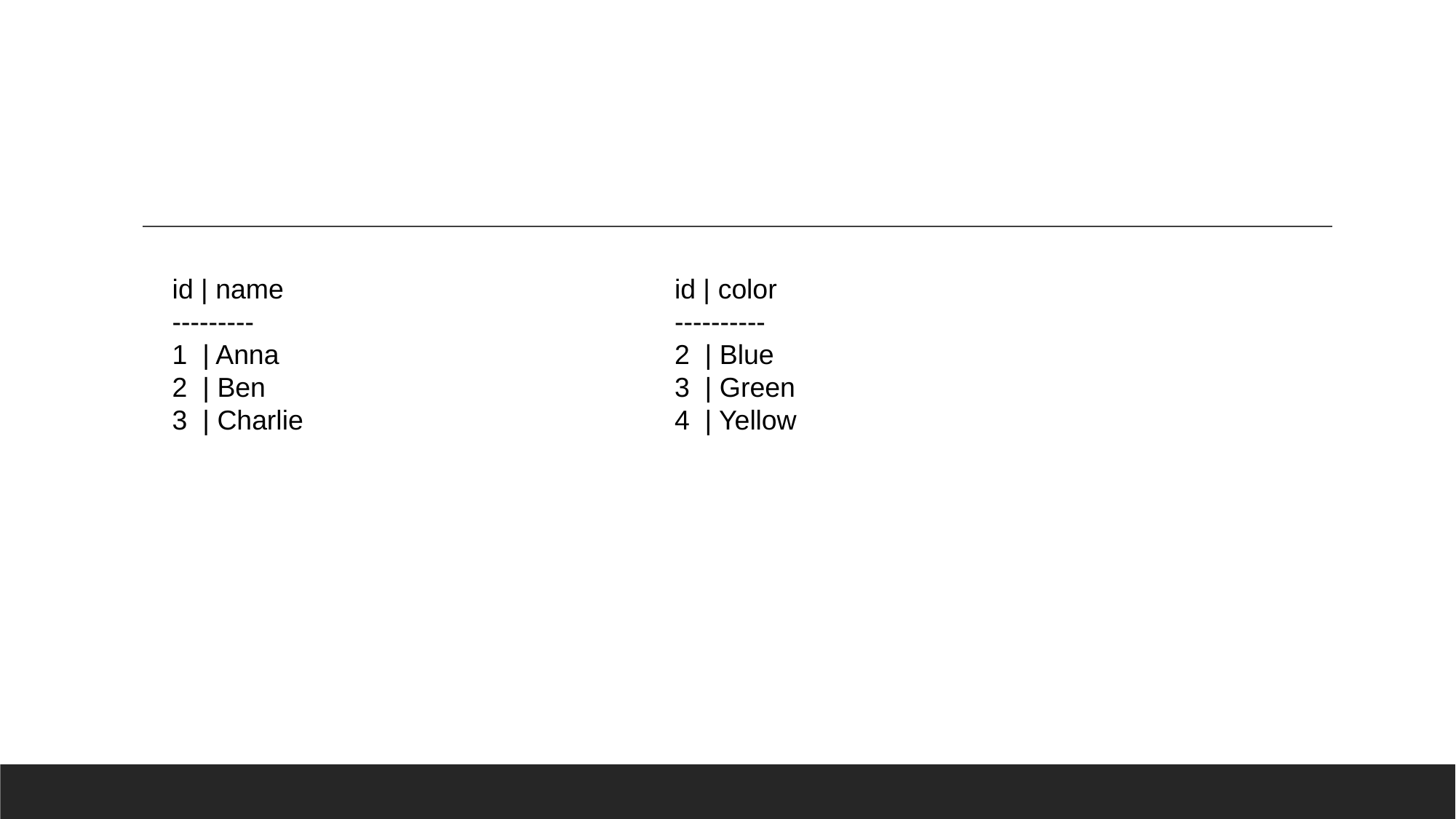

#
id | name
---------
1  | Anna
2  | Ben
3  | Charlie
id | color
----------
2  | Blue
3  | Green
4  | Yellow